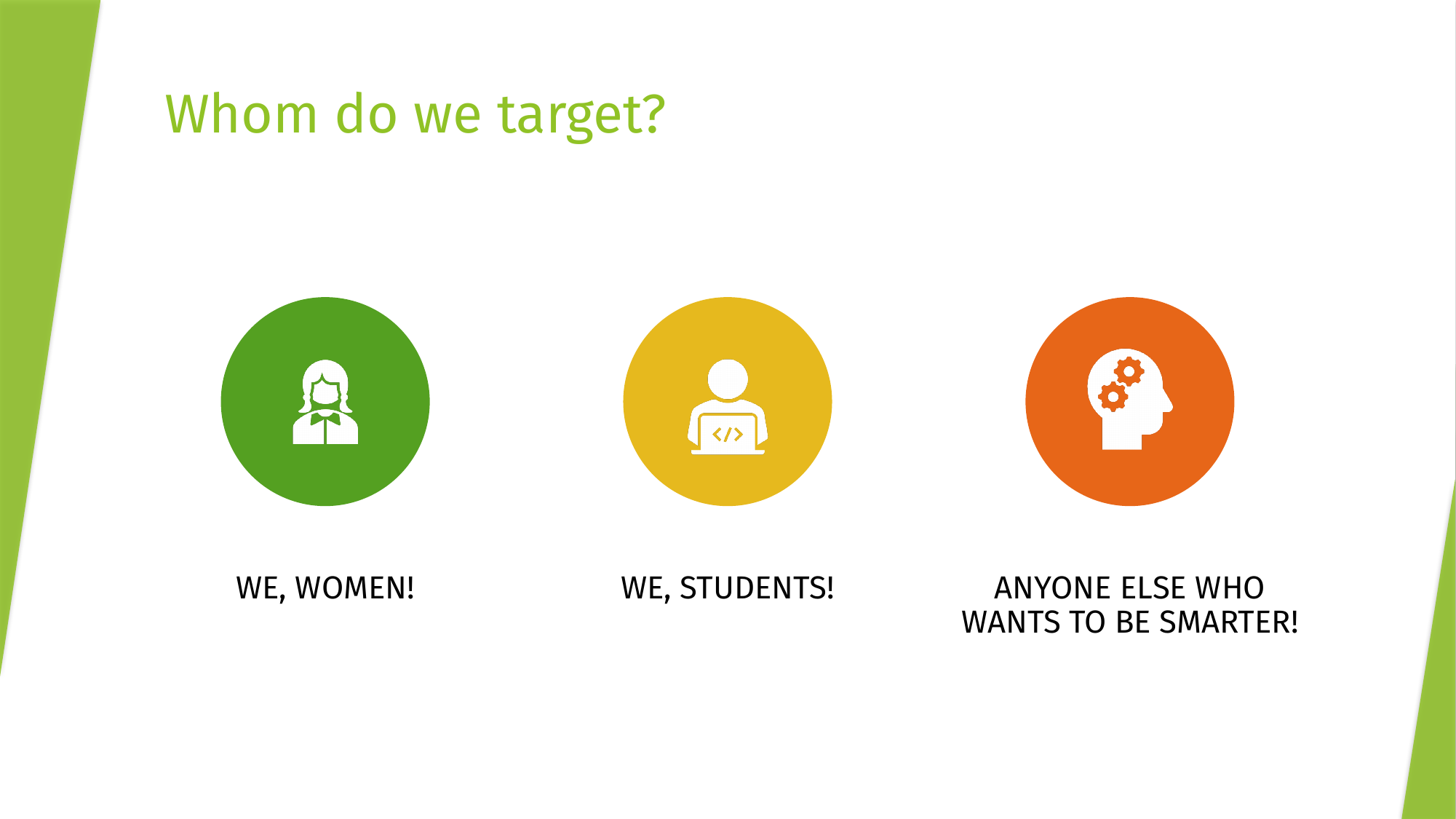

# Whom do we target?
We, Women!
We, Students!
Anyone else who wants to be smarter!